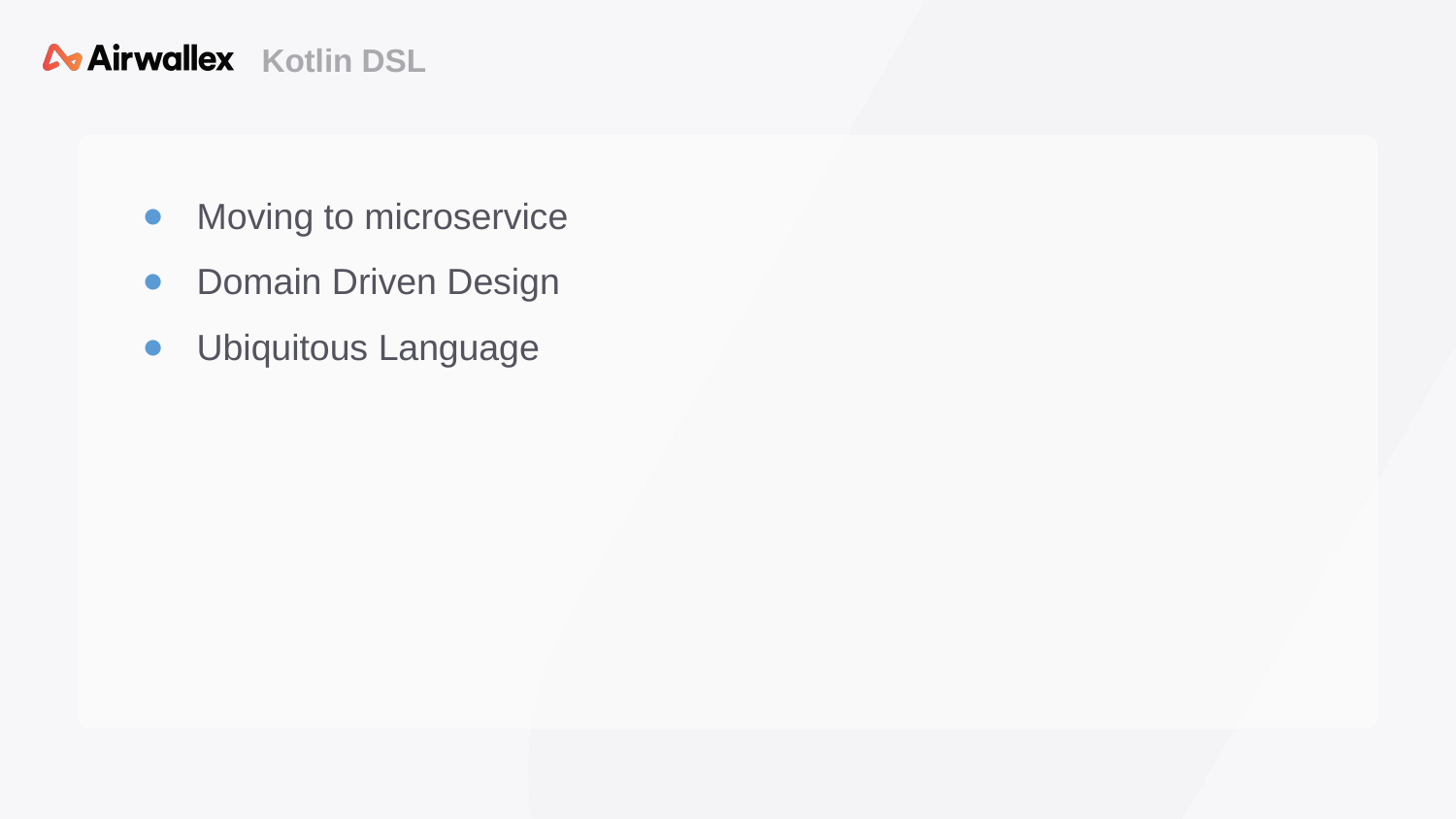

Kotlin DSL
Moving to microservice
Domain Driven Design
Ubiquitous Language